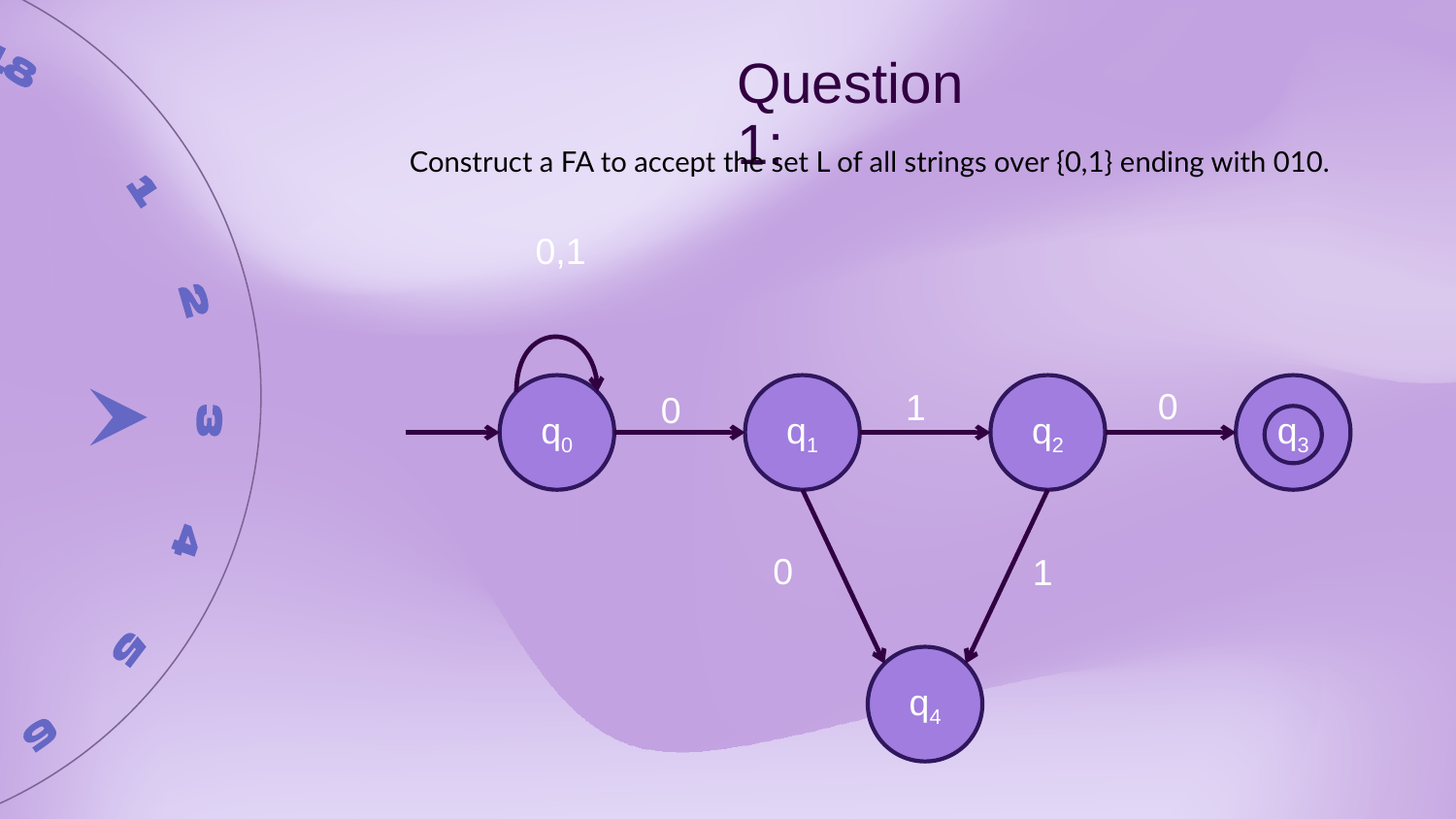

Question 1:
Construct a FA to accept the set L of all strings over {0,1} ending with 010.
0,1
q0
q1
q2
q3
0
1
0

0
1
q4